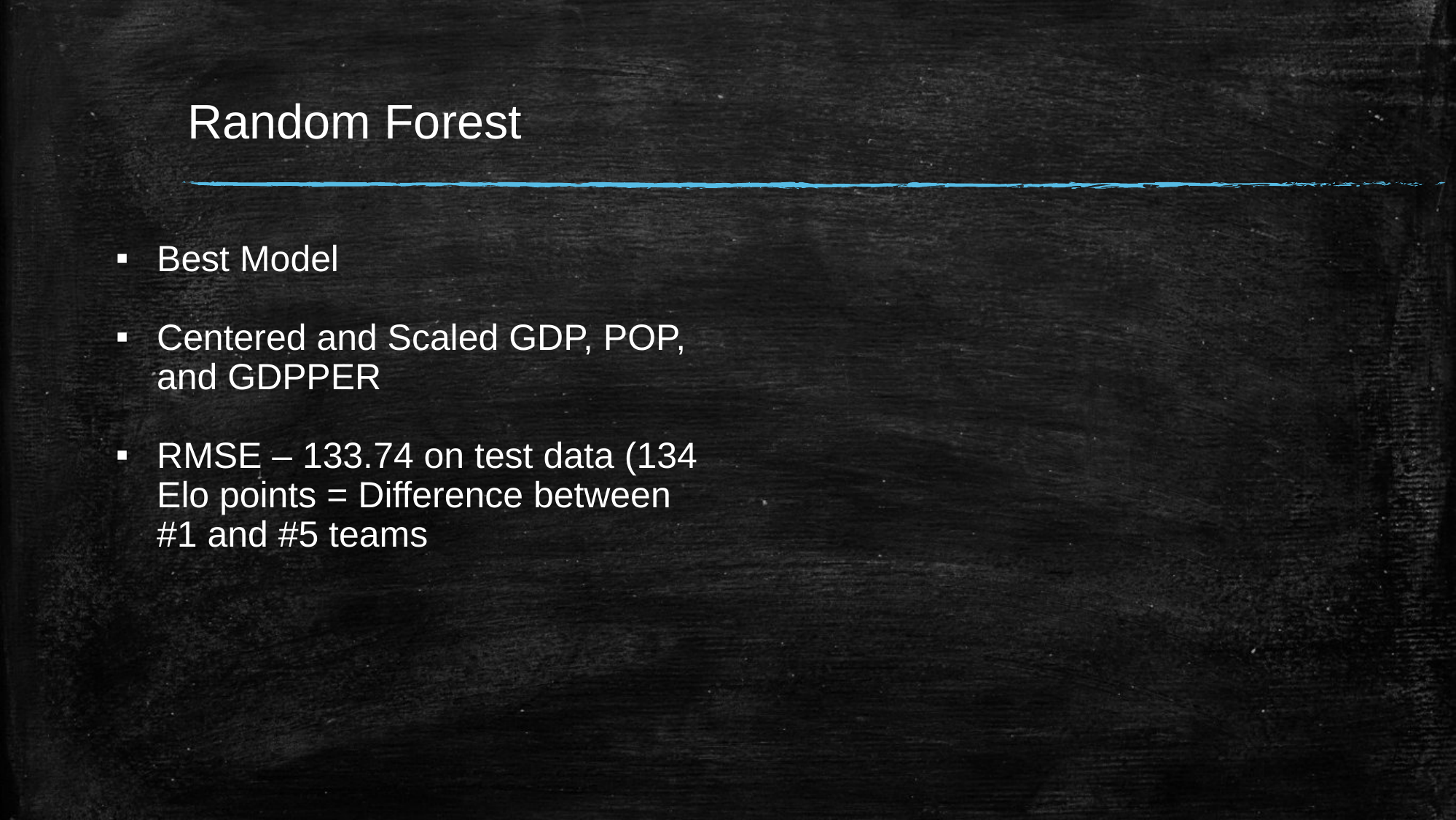

# Random Forest
Best Model

Centered and Scaled GDP, POP, and GDPPER

RMSE – 133.74 on test data (134 Elo points = Difference between #1 and #5 teams